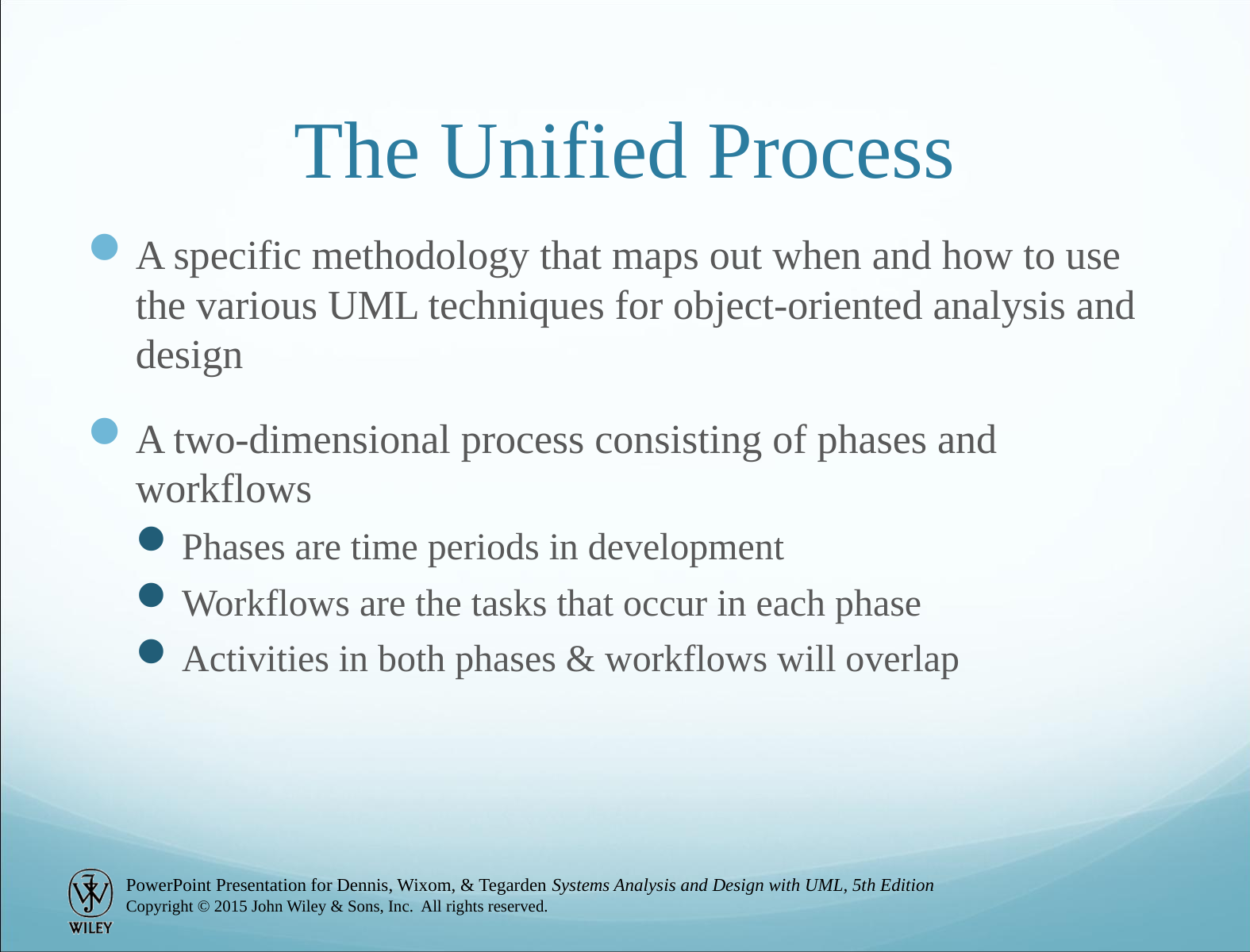

# The Unified Process
A specific methodology that maps out when and how to use the various UML techniques for object-oriented analysis and design
A two-dimensional process consisting of phases and workflows
Phases are time periods in development
Workflows are the tasks that occur in each phase
Activities in both phases & workflows will overlap